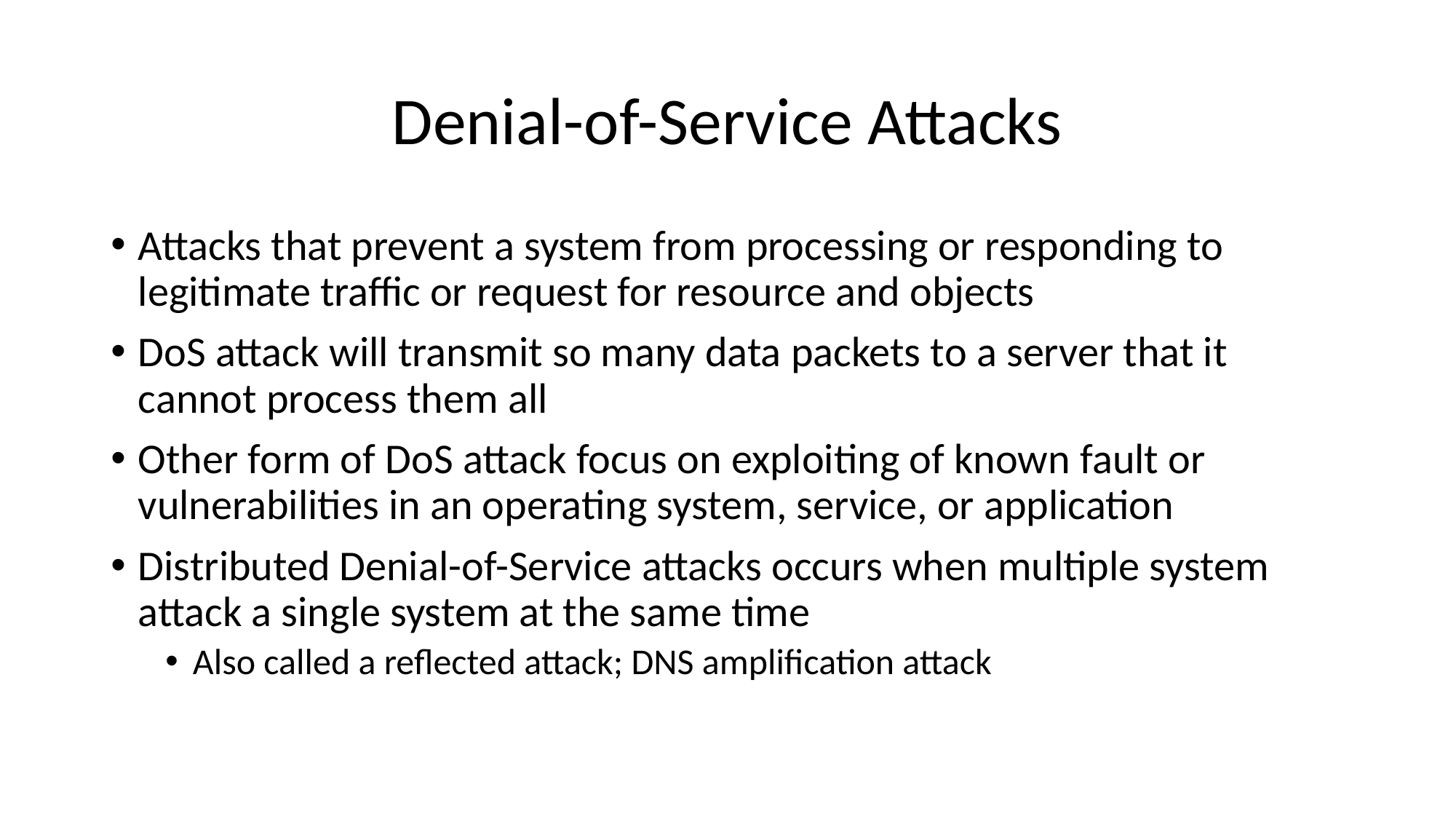

# Denial-of-Service Attacks
Attacks that prevent a system from processing or responding to legitimate traffic or request for resource and objects
DoS attack will transmit so many data packets to a server that it cannot process them all
Other form of DoS attack focus on exploiting of known fault or vulnerabilities in an operating system, service, or application
Distributed Denial-of-Service attacks occurs when multiple system attack a single system at the same time
Also called a reflected attack; DNS amplification attack